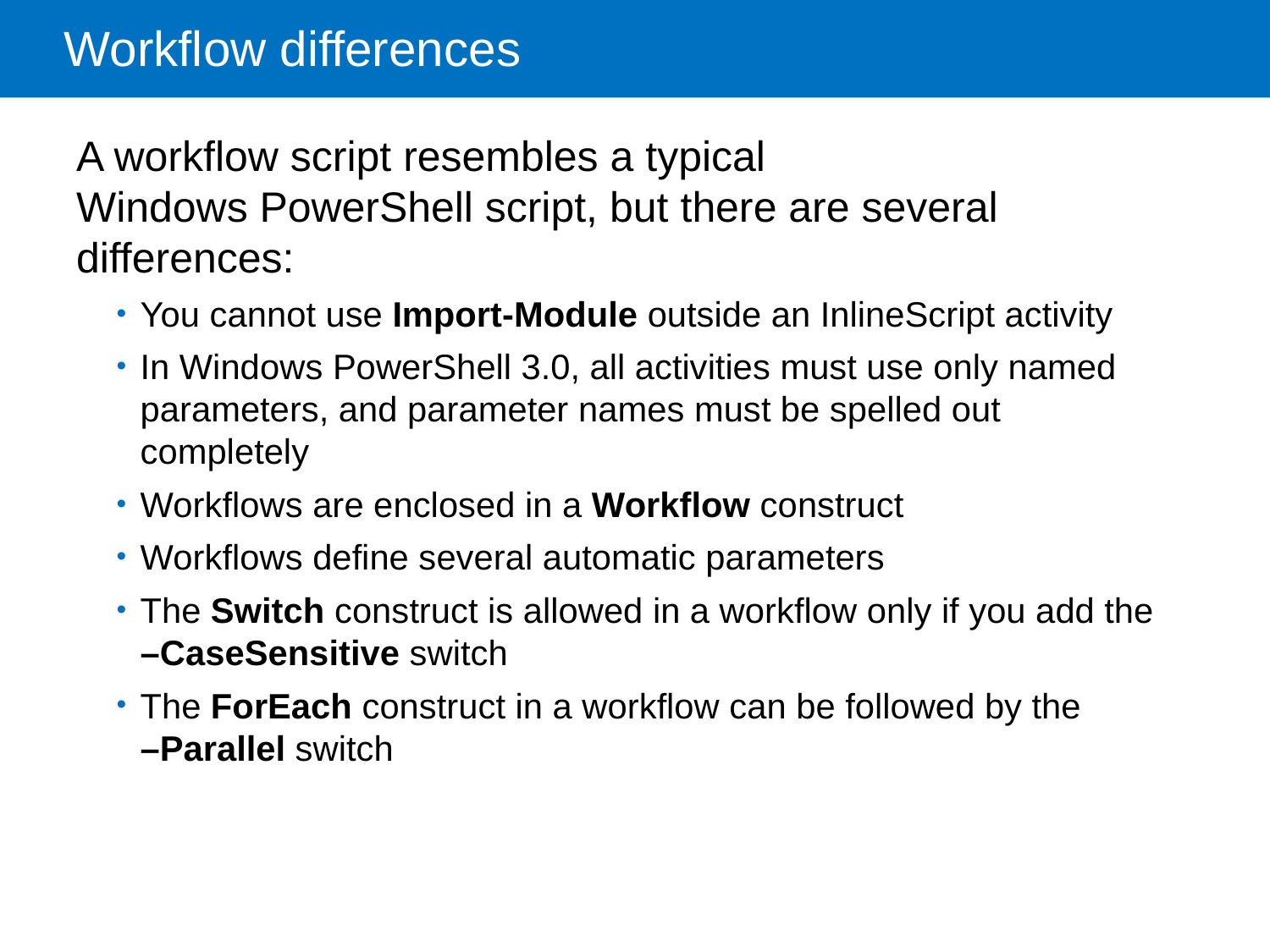

# Workflow differences
A workflow script resembles a typical
Windows PowerShell script, but there are several differences:
You cannot use Import-Module outside an InlineScript activity
In Windows PowerShell 3.0, all activities must use only named parameters, and parameter names must be spelled out completely
Workflows are enclosed in a Workflow construct
Workflows define several automatic parameters
The Switch construct is allowed in a workflow only if you add the –CaseSensitive switch
The ForEach construct in a workflow can be followed by the
–Parallel switch